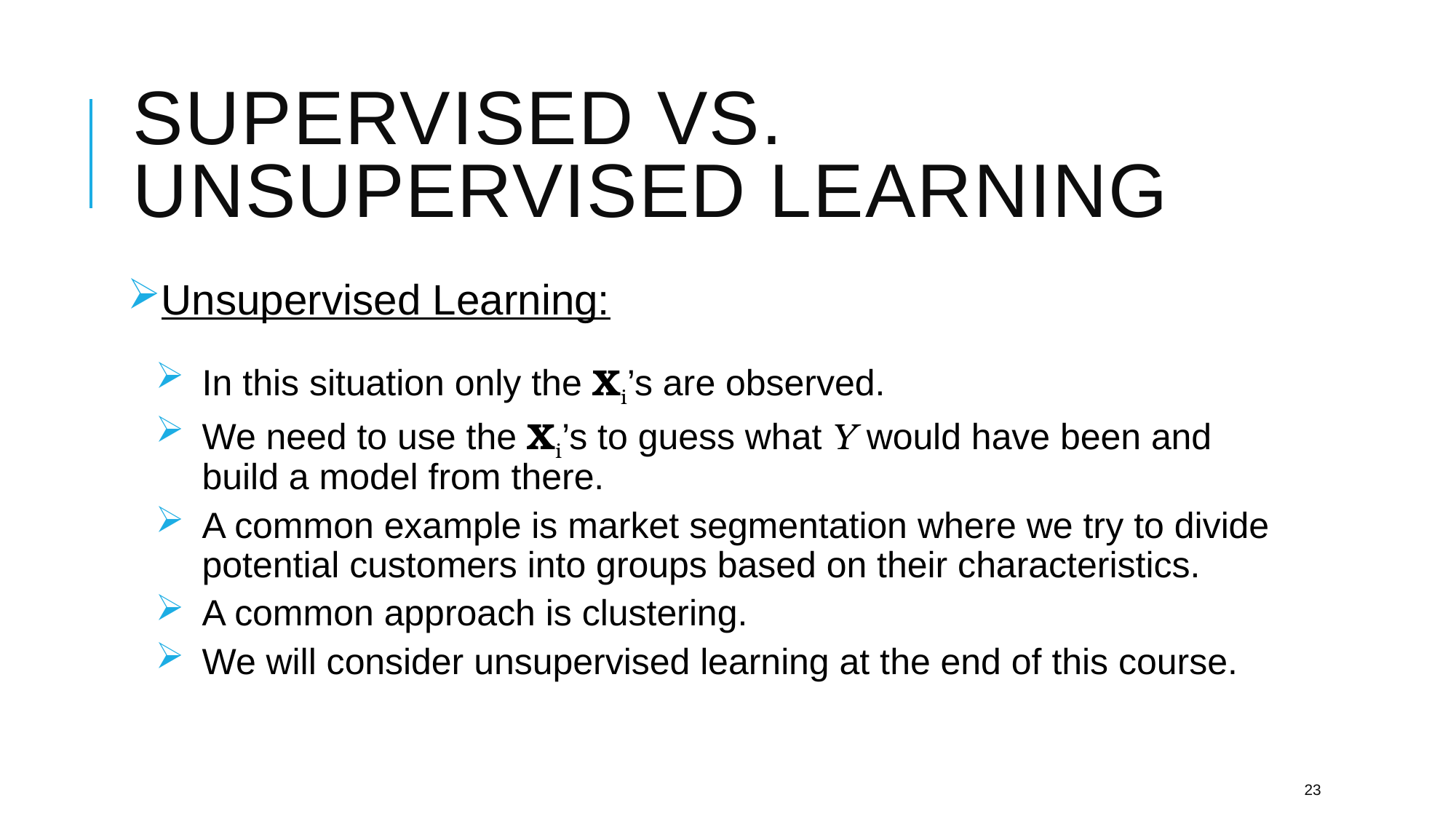

# Supervised vs. Unsupervised Learning
Unsupervised Learning:

In this situation only the Xi’s are observed.
We need to use the Xi’s to guess what Y would have been and build a model from there.
A common example is market segmentation where we try to divide potential customers into groups based on their characteristics.
A common approach is clustering.
We will consider unsupervised learning at the end of this course.

23